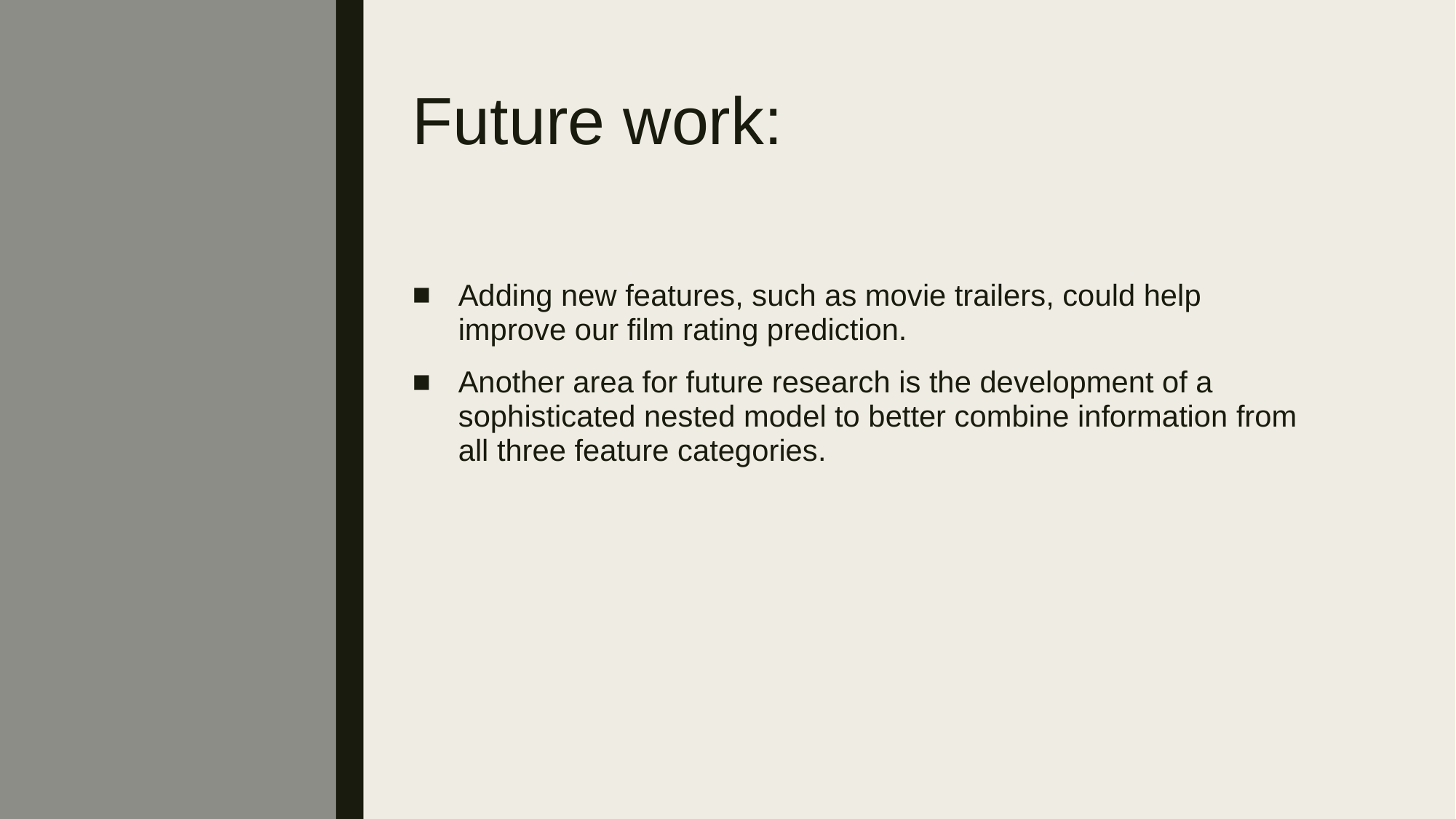

# Future work:
Adding new features, such as movie trailers, could help improve our film rating prediction.
Another area for future research is the development of a sophisticated nested model to better combine information from all three feature categories.